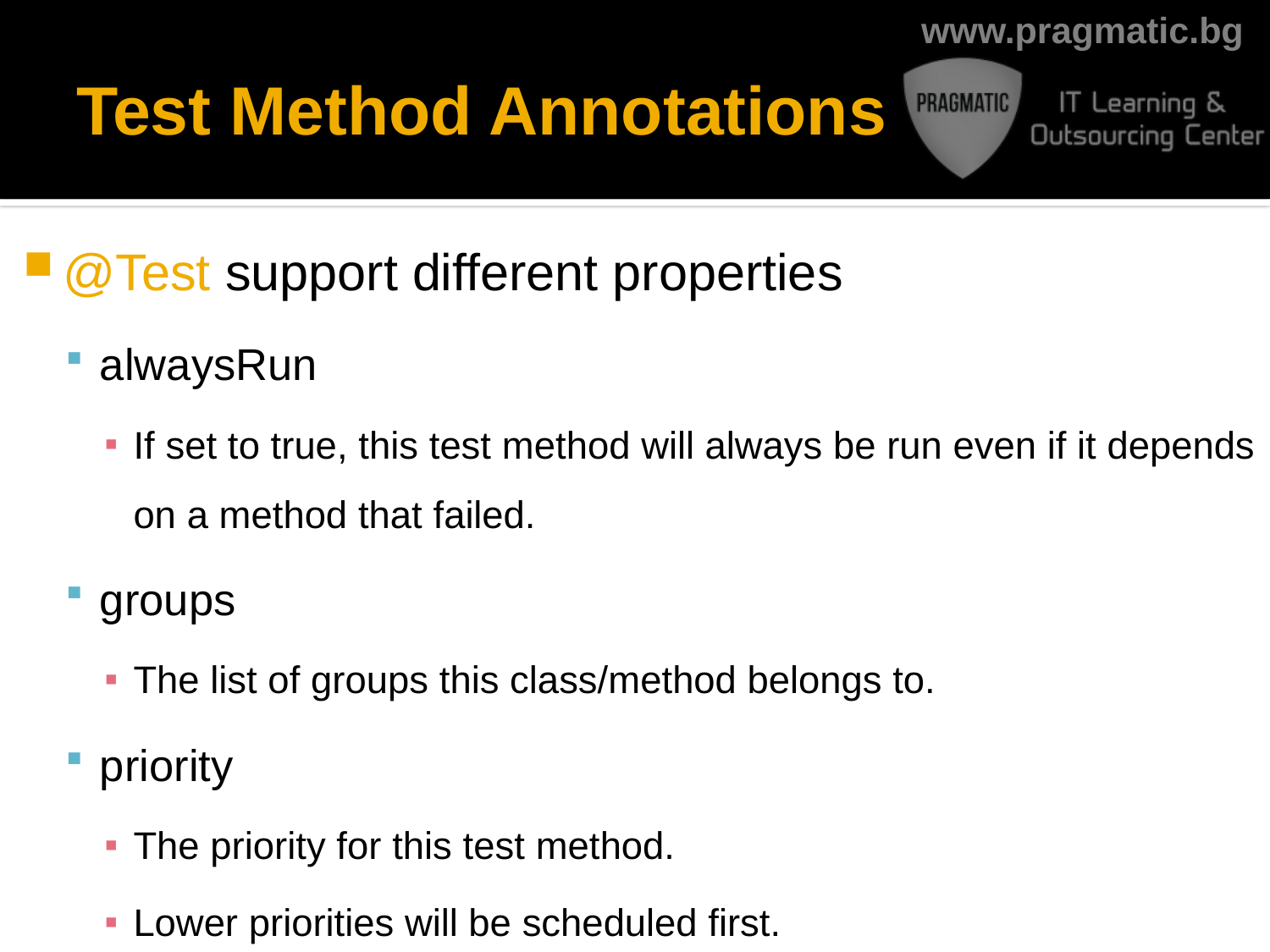

# Test Method Annotations
@Test support different properties
alwaysRun
If set to true, this test method will always be run even if it depends on a method that failed.
groups
The list of groups this class/method belongs to.
priority
The priority for this test method.
Lower priorities will be scheduled first.